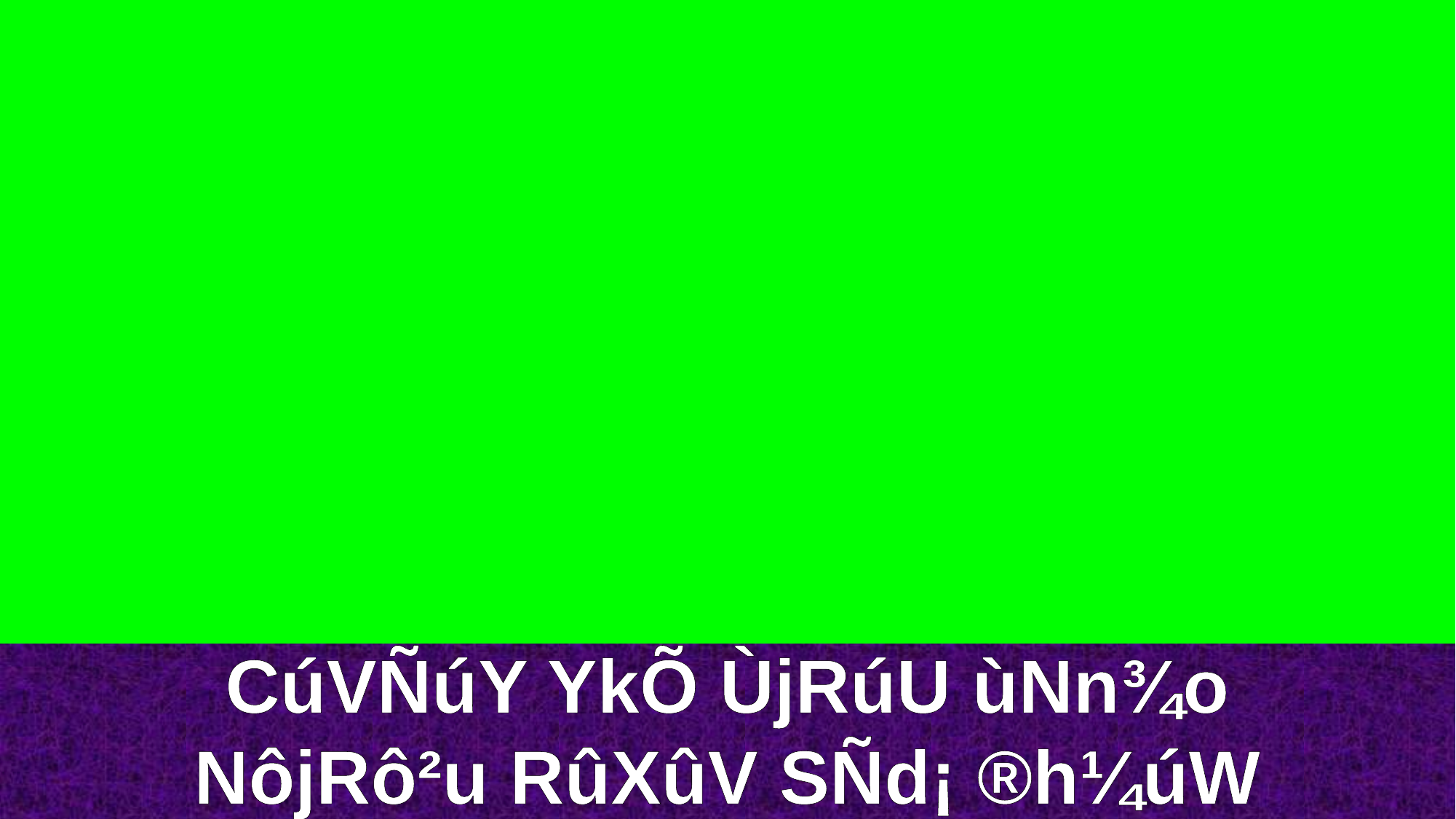

CúVÑúY YkÕ ÙjRúU ùNn¾o
NôjRô²u RûXûV SÑd¡ ®h¼úW